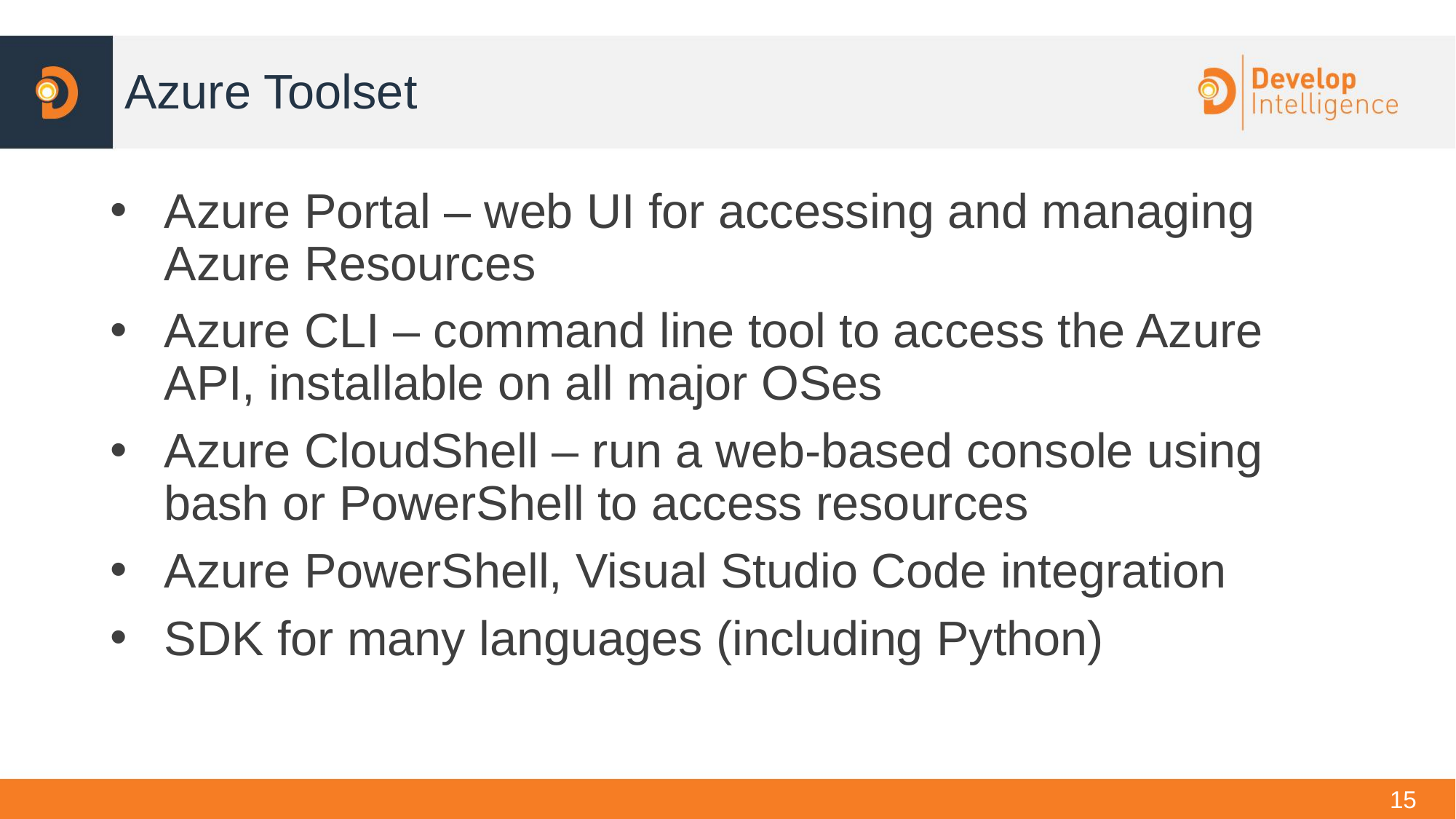

Azure Toolset
Azure Portal – web UI for accessing and managing Azure Resources
Azure CLI – command line tool to access the Azure API, installable on all major OSes
Azure CloudShell – run a web-based console using bash or PowerShell to access resources
Azure PowerShell, Visual Studio Code integration
SDK for many languages (including Python)
15